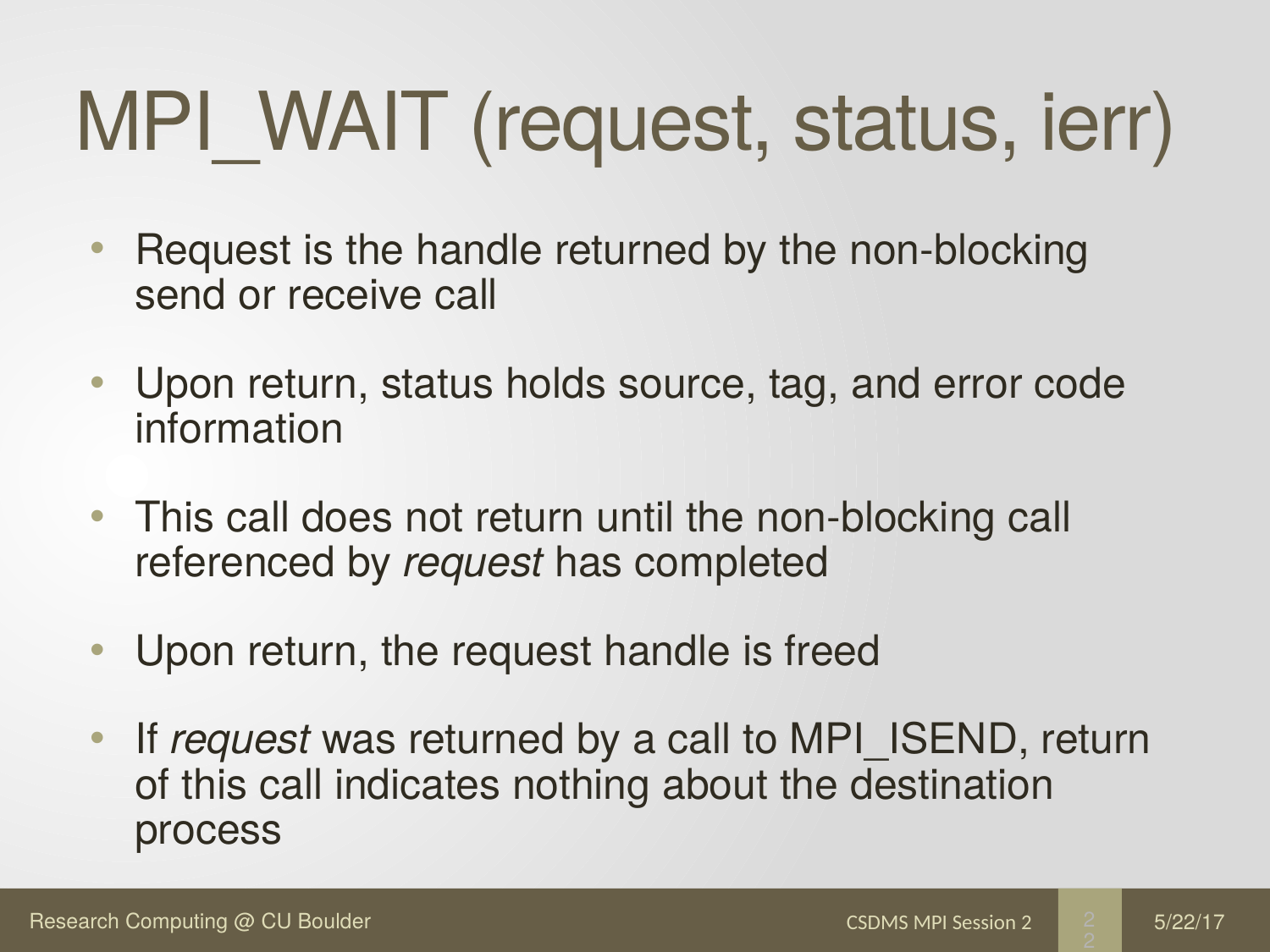

# MPI_WAIT (request, status, ierr)
Request is the handle returned by the non-blocking send or receive call

Upon return, status holds source, tag, and error code information

This call does not return until the non-blocking call referenced by request has completed

Upon return, the request handle is freed

If request was returned by a call to MPI_ISEND, return of this call indicates nothing about the destination process
CSDMS MPI Session 2
5/22/17
22